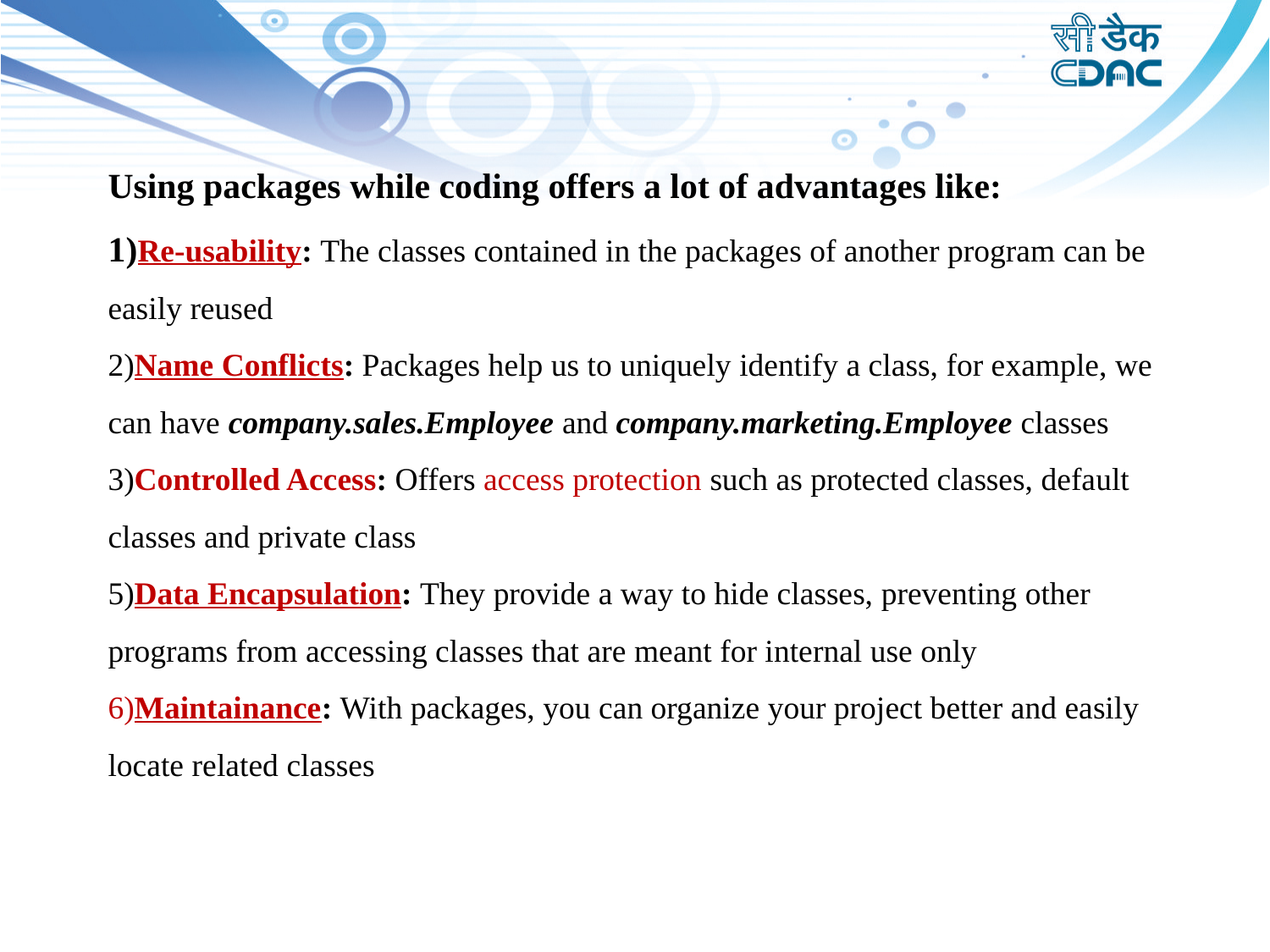

# Using packages while coding offers a lot of advantages like: 1)Re-usability: The classes contained in the packages of another program can be easily reused 2)Name Conflicts: Packages help us to uniquely identify a class, for example, we can have company.sales.Employee and company.marketing.Employee classes 3)Controlled Access: Offers access protection such as protected classes, default classes and private class 5)Data Encapsulation: They provide a way to hide classes, preventing other programs from accessing classes that are meant for internal use only 6)Maintainance: With packages, you can organize your project better and easily locate related classes